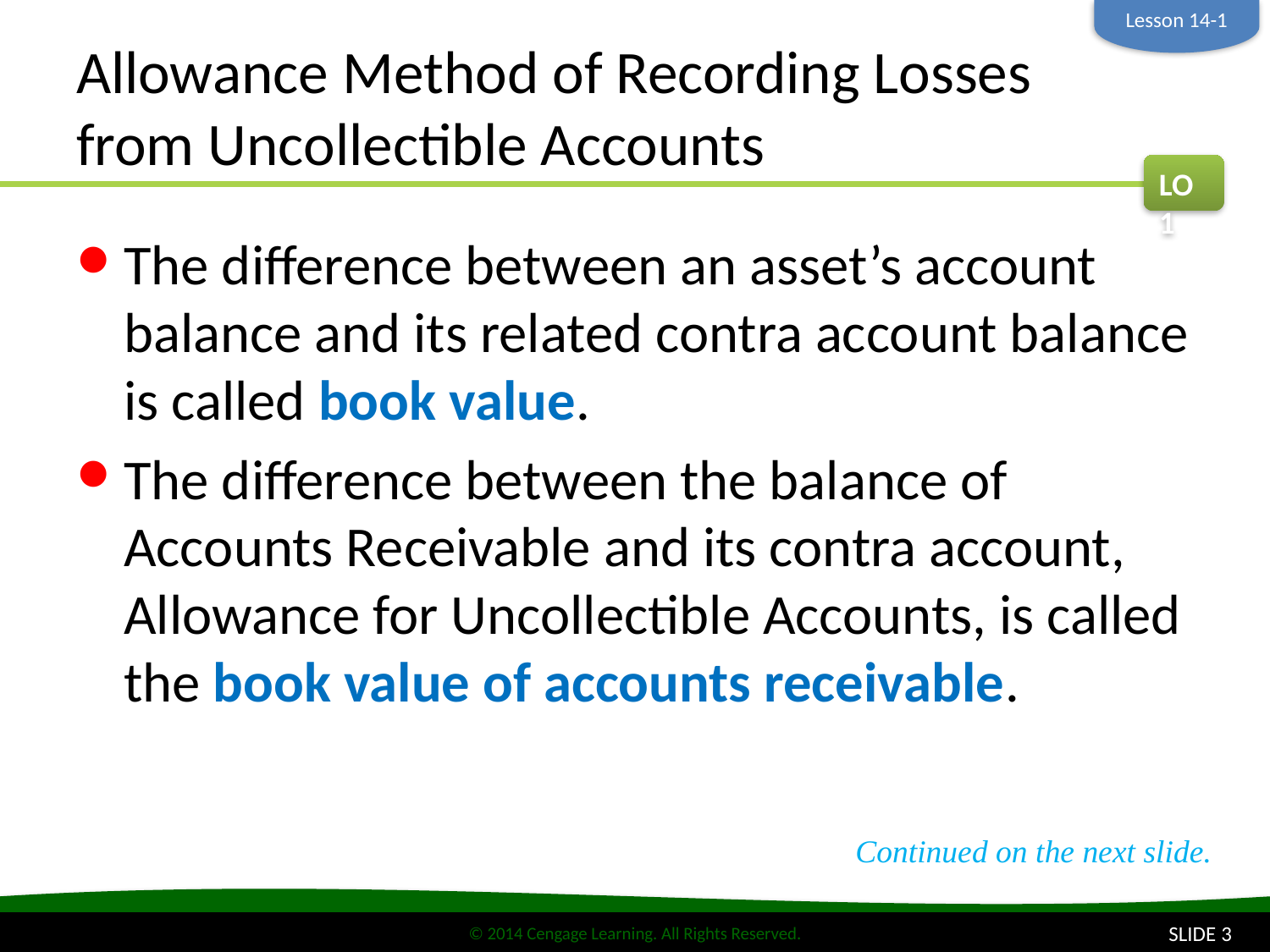

Lesson 14-1

# Allowance Method of Recording Losses from Uncollectible Accounts
LO1
The difference between an asset’s account balance and its related contra account balance is called book value.
The difference between the balance of Accounts Receivable and its contra account, Allowance for Uncollectible Accounts, is called the book value of accounts receivable.
Continued on the next slide.
SLIDE 3